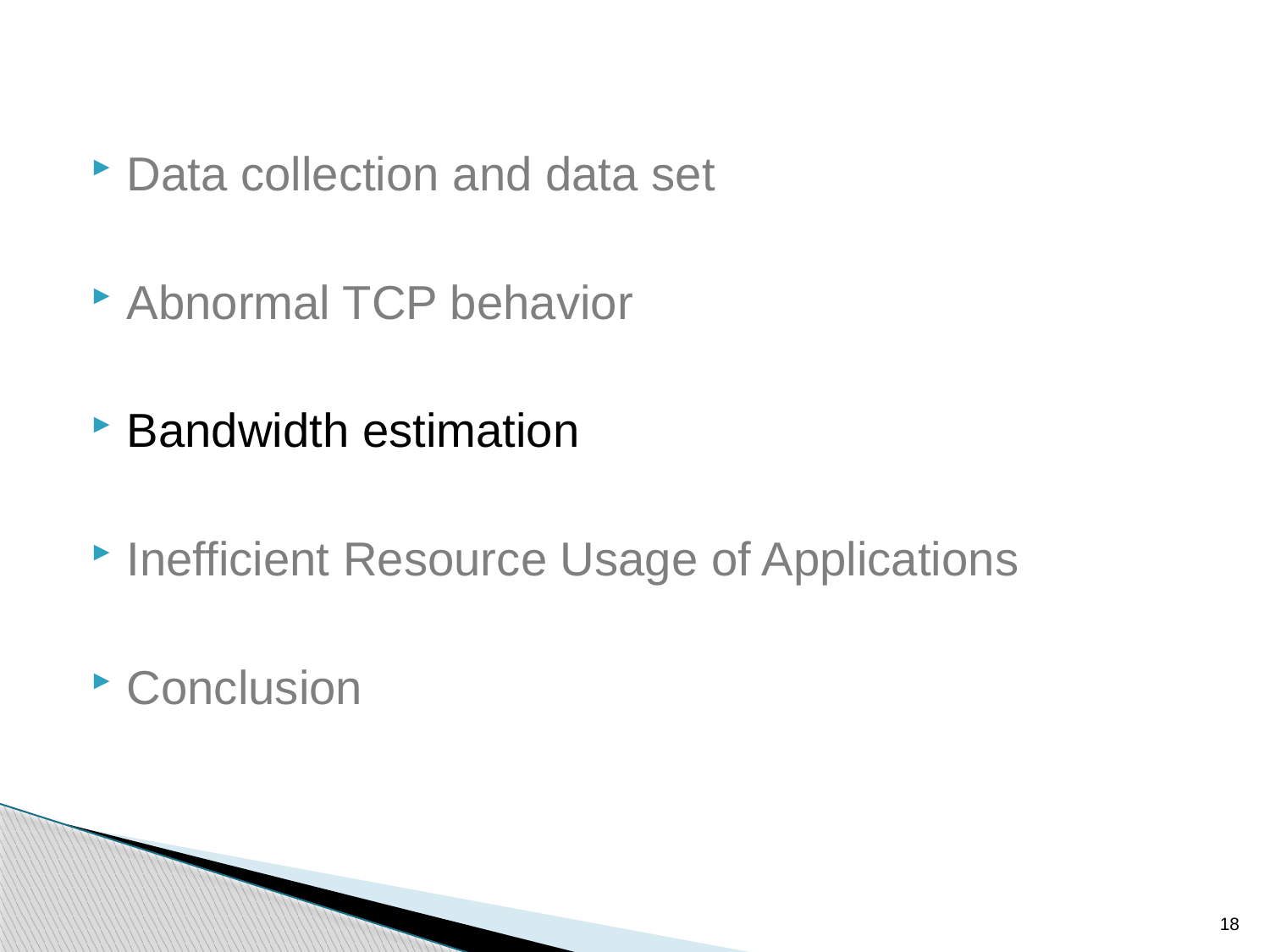

Data collection and data set

Abnormal TCP behavior

Bandwidth estimation

Inefficient Resource Usage of Applications

Conclusion
18